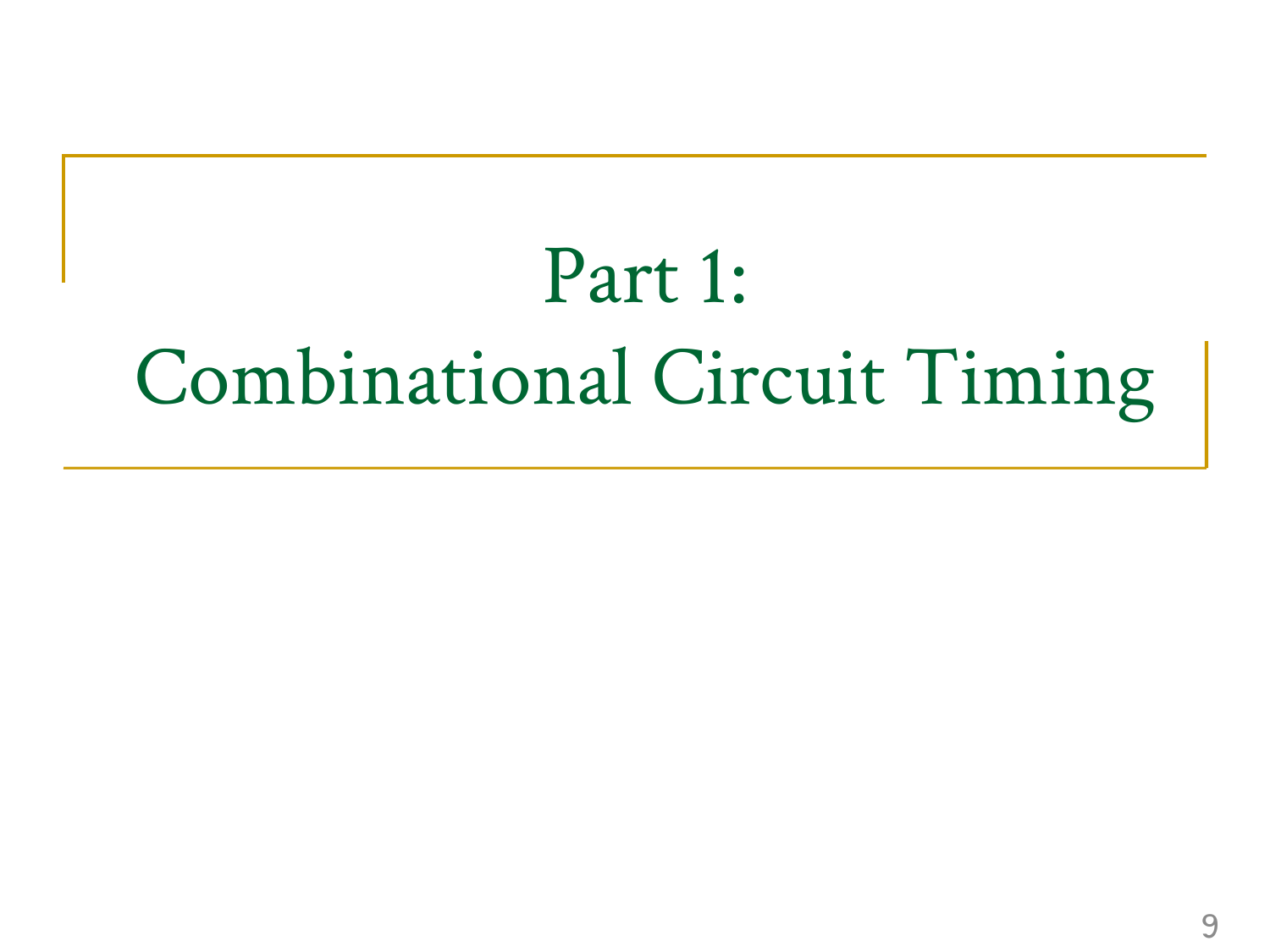

# Part 1: Combinational Circuit Timing
9